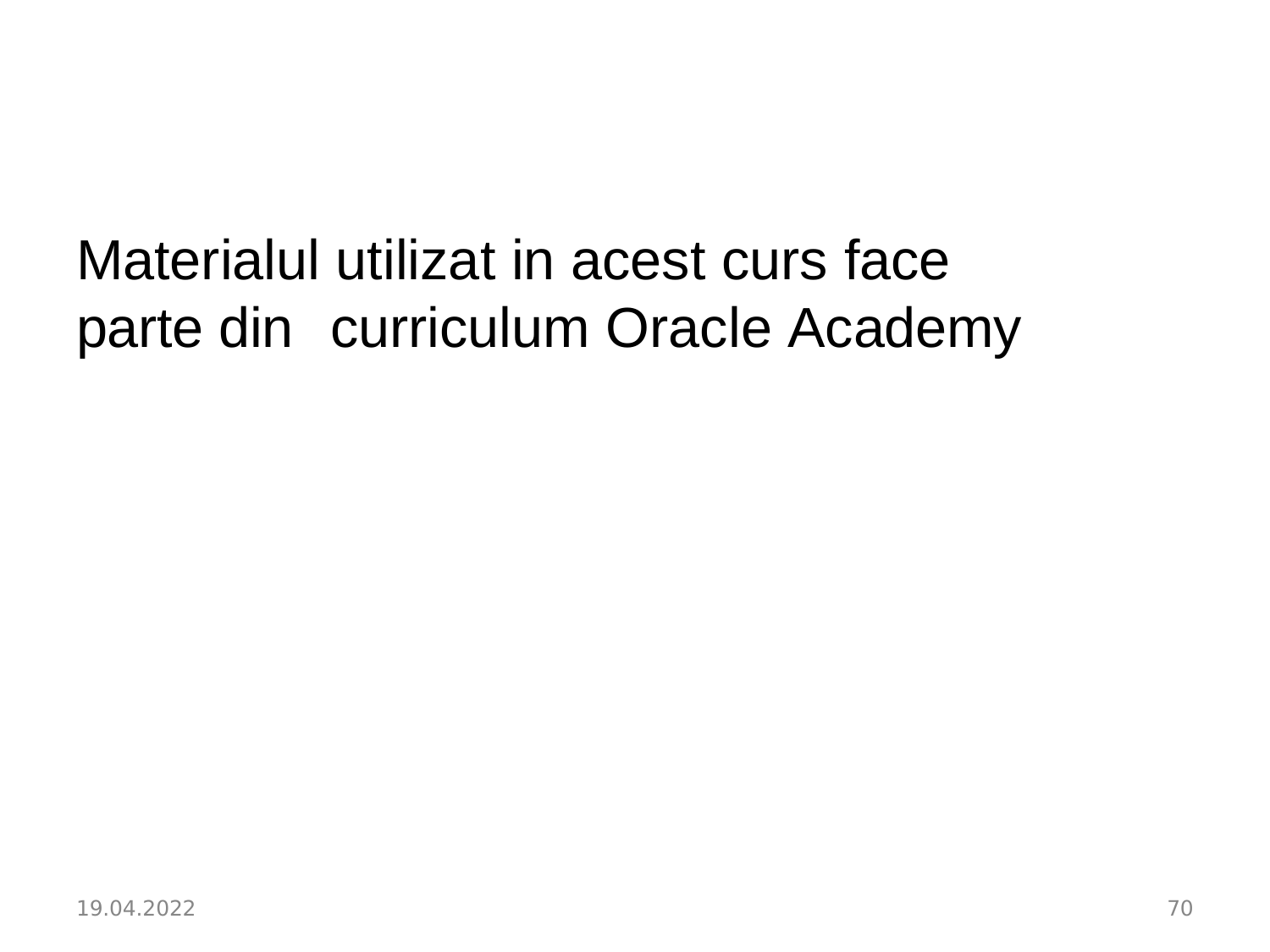

# Materialul utilizat in acest curs face parte din	curriculum Oracle Academy
19.04.2022
70